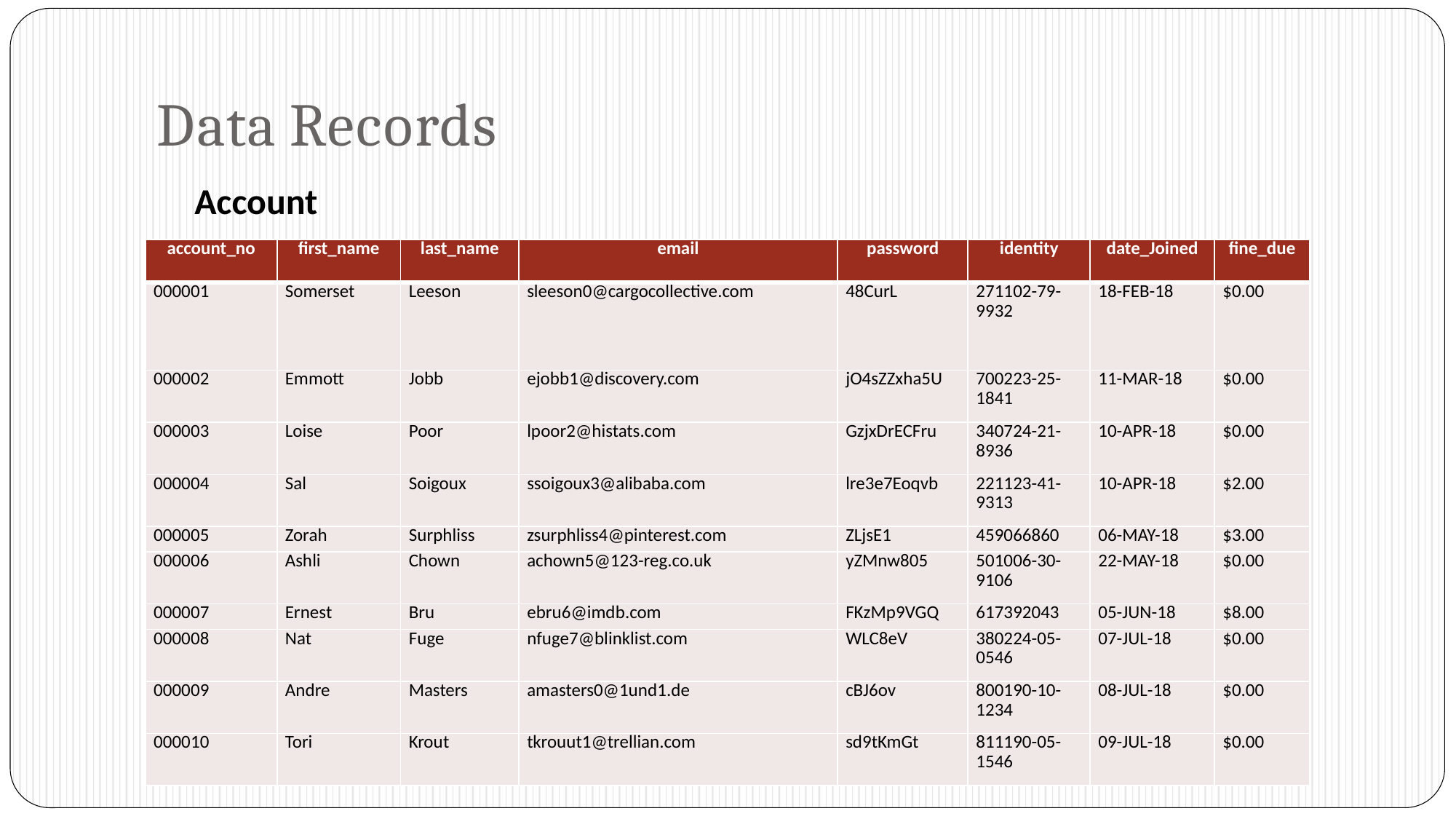

# Data Records
Account

| account\_no | first\_name | last\_name | email | password | identity | date\_Joined | fine\_due |
| --- | --- | --- | --- | --- | --- | --- | --- |
| 000001 | Somerset | Leeson | sleeson0@cargocollective.com | 48CurL | 271102-79-9932 | 18-FEB-18 | $0.00 |
| 000002 | Emmott | Jobb | ejobb1@discovery.com | jO4sZZxha5U | 700223-25-1841 | 11-MAR-18 | $0.00 |
| 000003 | Loise | Poor | lpoor2@histats.com | GzjxDrECFru | 340724-21-8936 | 10-APR-18 | $0.00 |
| 000004 | Sal | Soigoux | ssoigoux3@alibaba.com | lre3e7Eoqvb | 221123-41-9313 | 10-APR-18 | $2.00 |
| 000005 | Zorah | Surphliss | zsurphliss4@pinterest.com | ZLjsE1 | 459066860 | 06-MAY-18 | $3.00 |
| 000006 | Ashli | Chown | achown5@123-reg.co.uk | yZMnw805 | 501006-30-9106 | 22-MAY-18 | $0.00 |
| 000007 | Ernest | Bru | ebru6@imdb.com | FKzMp9VGQ | 617392043 | 05-JUN-18 | $8.00 |
| 000008 | Nat | Fuge | nfuge7@blinklist.com | WLC8eV | 380224-05-0546 | 07-JUL-18 | $0.00 |
| 000009 | Andre | Masters | amasters0@1und1.de | cBJ6ov | 800190-10-1234 | 08-JUL-18 | $0.00 |
| 000010 | Tori | Krout | tkrouut1@trellian.com | sd9tKmGt | 811190-05-1546 | 09-JUL-18 | $0.00 |